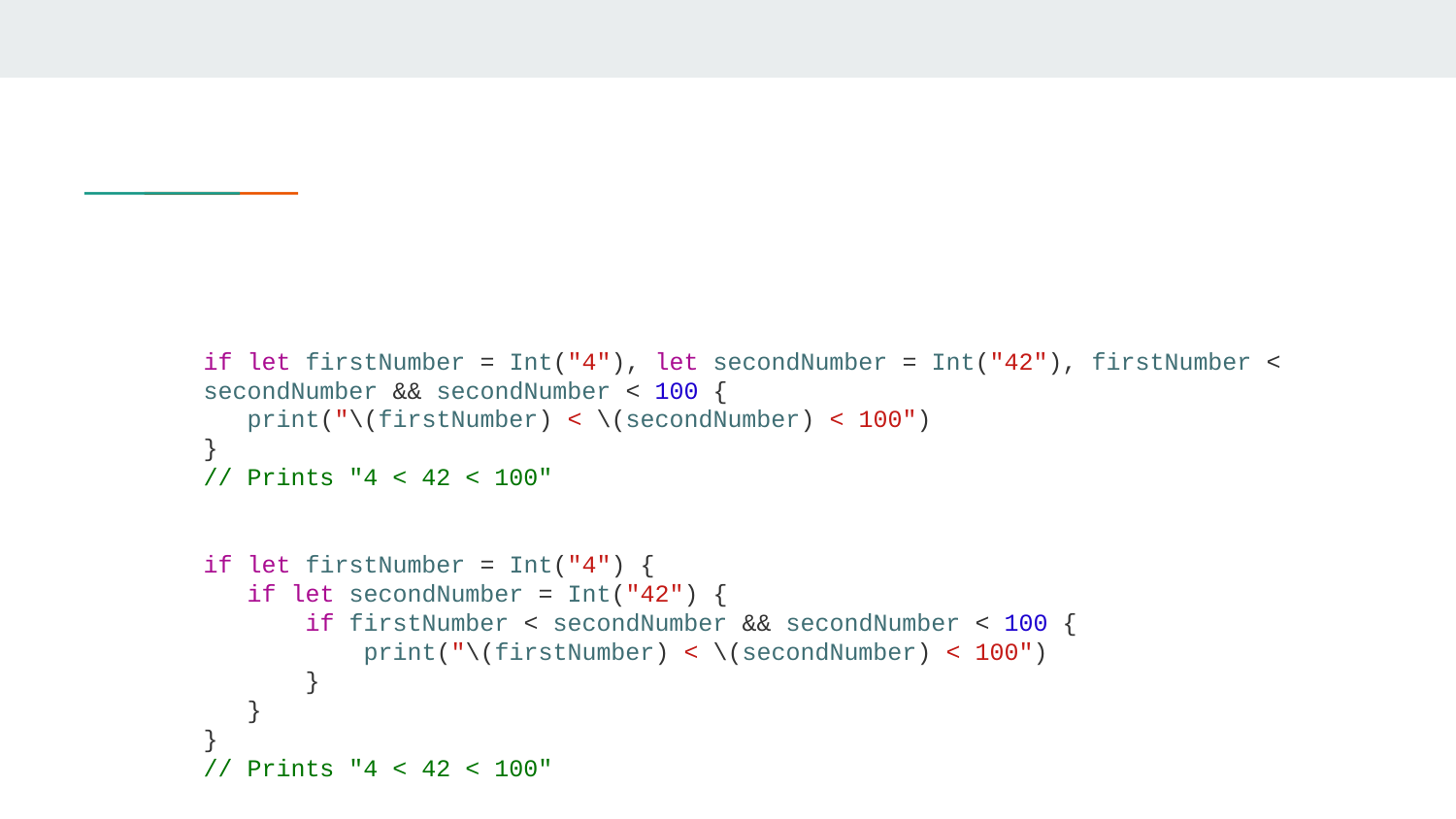

#
if let firstNumber = Int("4"), let secondNumber = Int("42"), firstNumber < secondNumber && secondNumber < 100 {
   print("\(firstNumber) < \(secondNumber) < 100")
}
// Prints "4 < 42 < 100"
if let firstNumber = Int("4") {
   if let secondNumber = Int("42") {
       if firstNumber < secondNumber && secondNumber < 100 {
           print("\(firstNumber) < \(secondNumber) < 100")
       }
   }
}
// Prints "4 < 42 < 100"